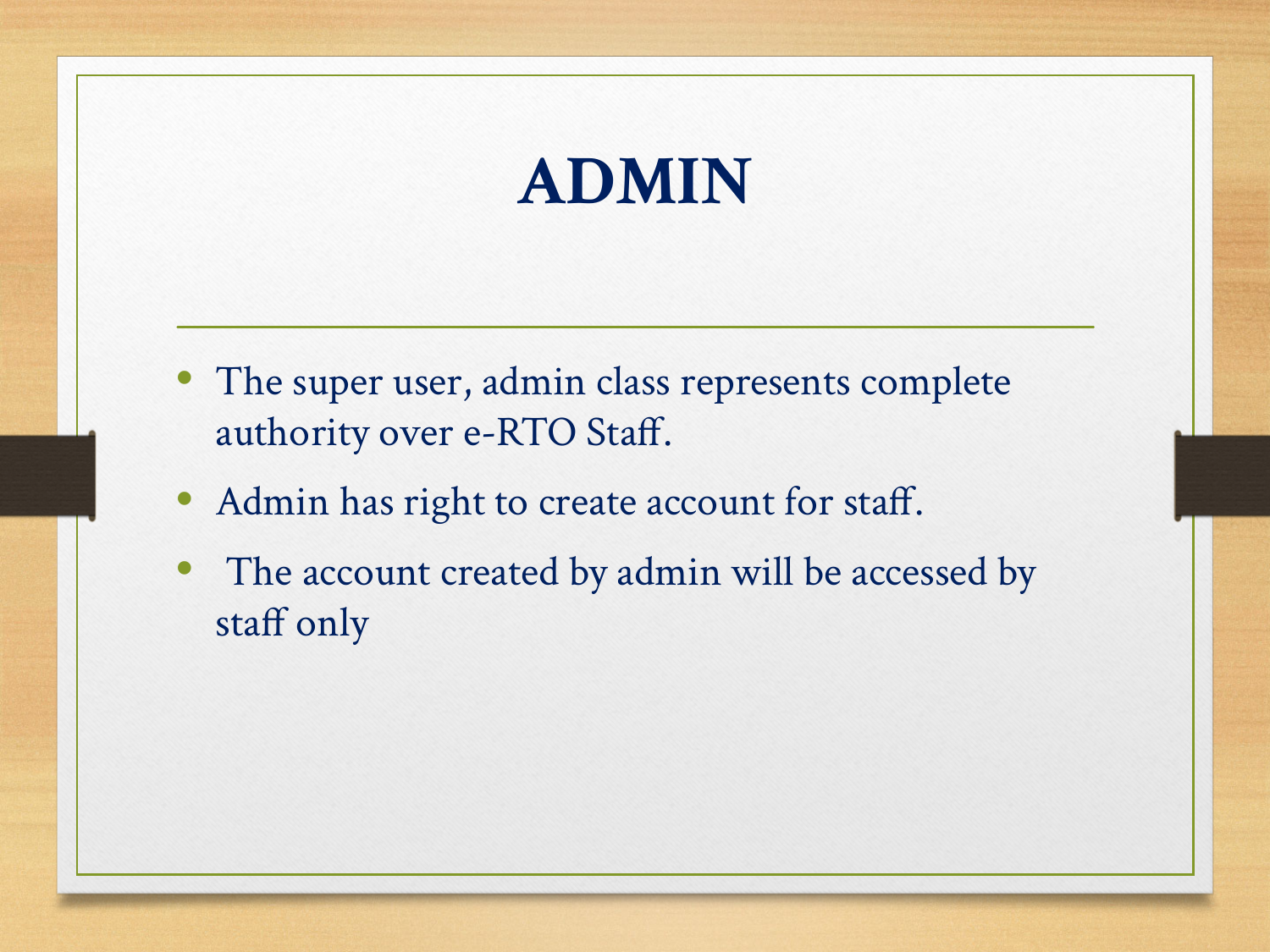

# ADMIN
The super user, admin class represents complete authority over e-RTO Staff.
Admin has right to create account for staff.
 The account created by admin will be accessed by staff only